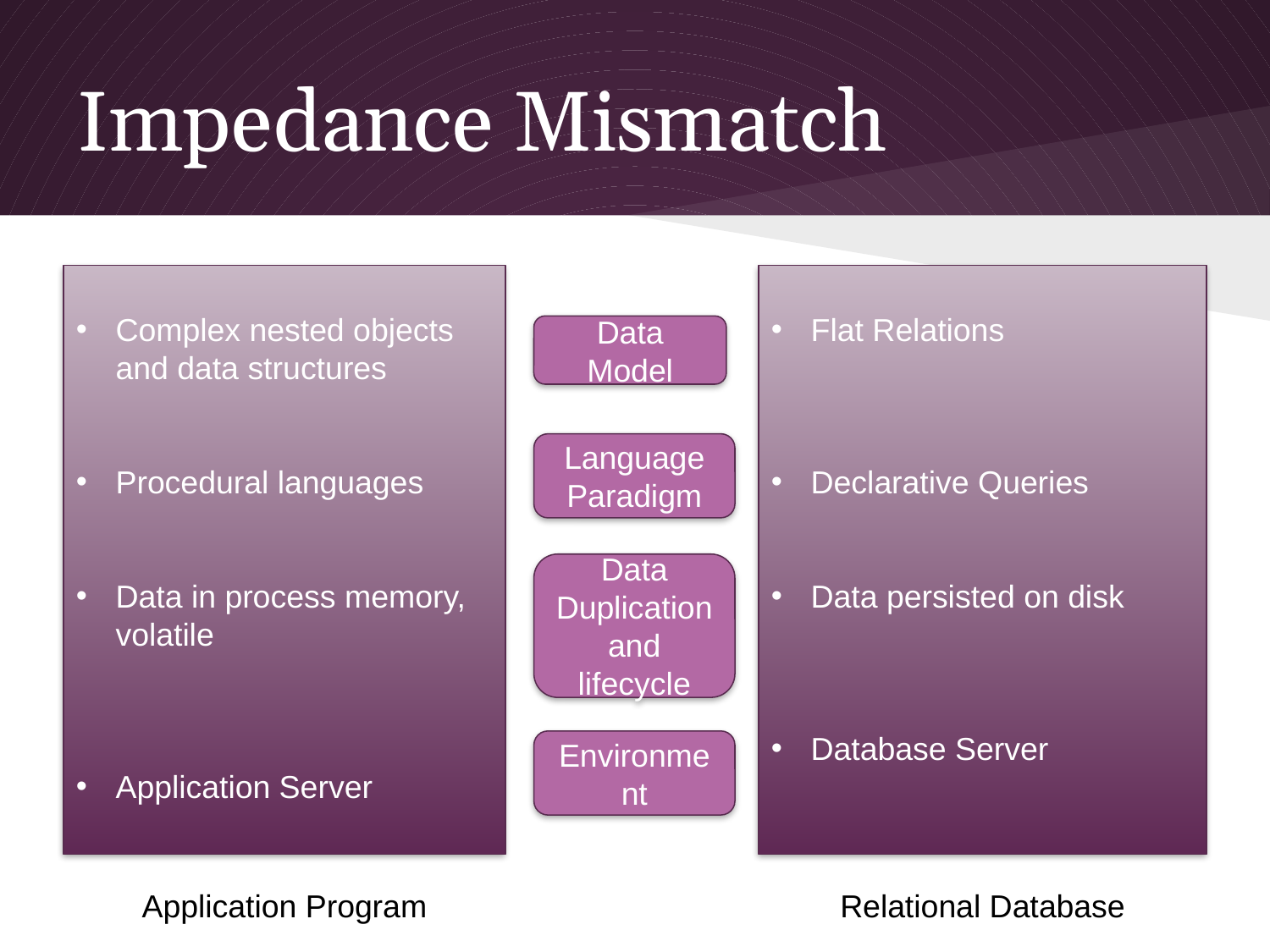

# Impedance Mismatch

Complex nested objects and data structures

Procedural languages

Data in process memory, volatile

Application Server

Flat Relations

Declarative Queries

Data persisted on disk

Database Server

Data Model
Language Paradigm
Data Duplication and lifecycle
Environment
Application Program
Relational Database